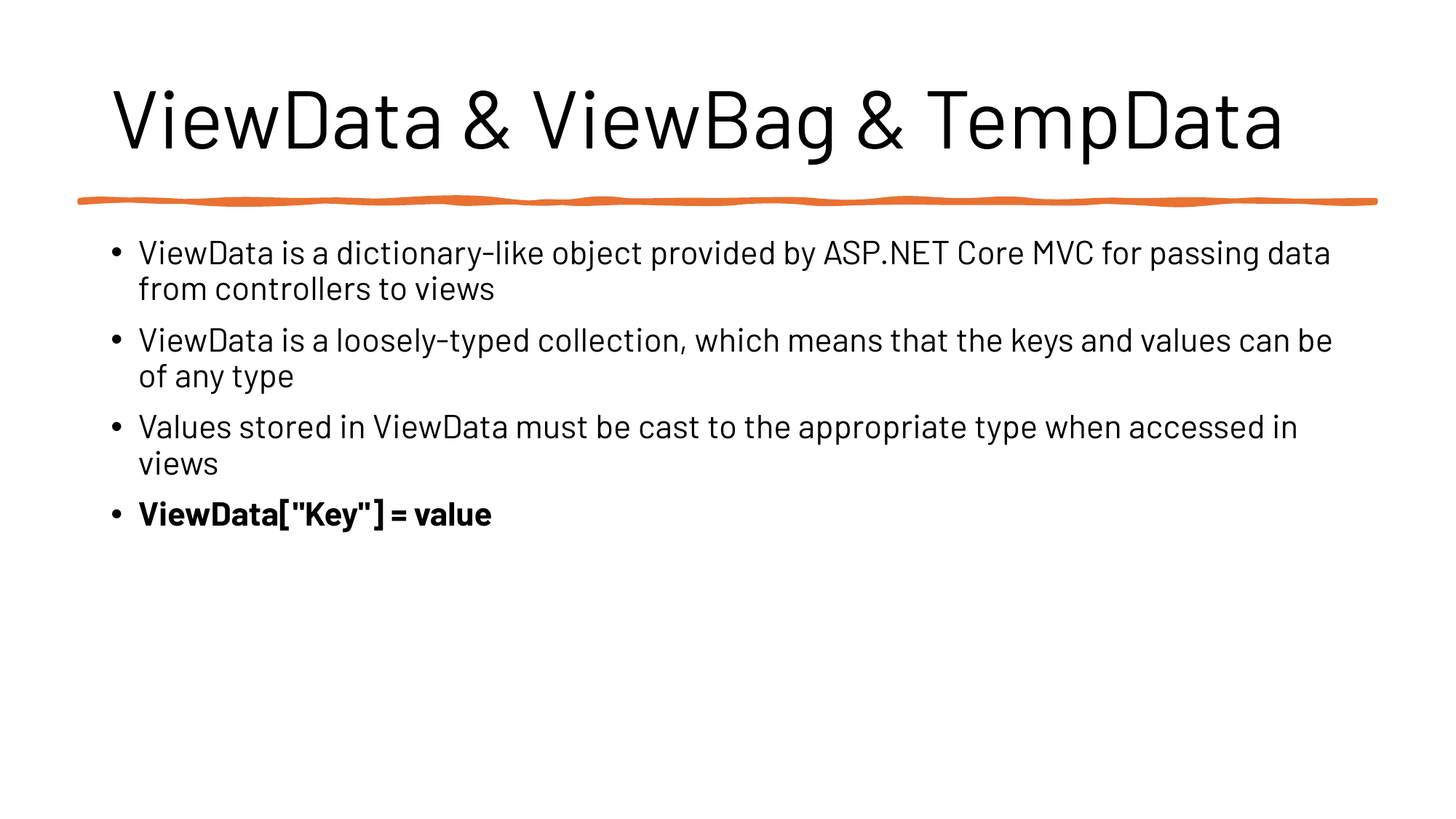

# ViewData & ViewBag & TempData

ViewData is a dictionary-like object provided by ASP.NET Core MVC for passing data from controllers to views
ViewData is a loosely-typed collection, which means that the keys and values can be of any type
Values stored in ViewData must be cast to the appropriate type when accessed in views
ViewData["Key"] = value